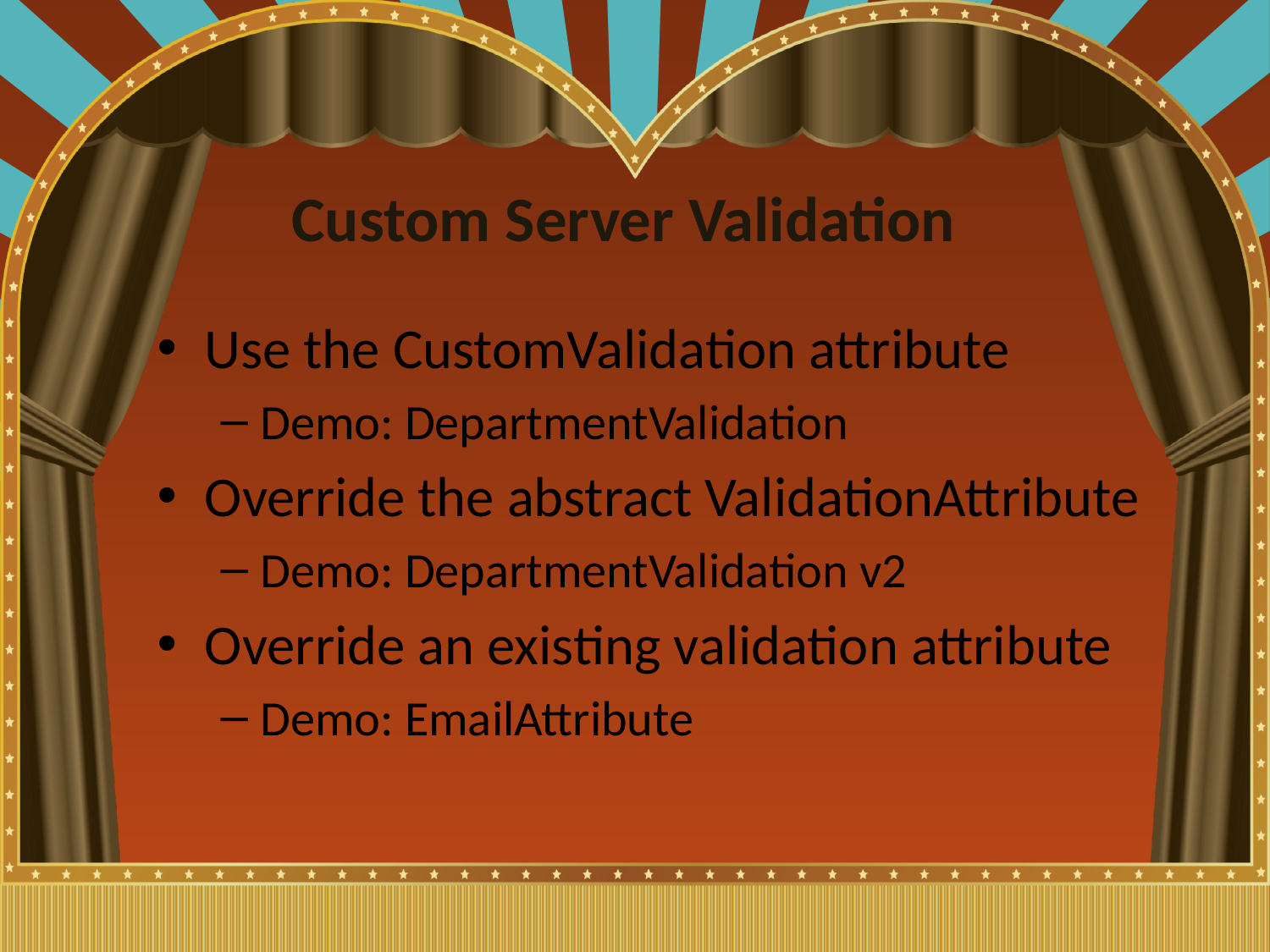

# Custom Server Validation
Use the CustomValidation attribute
Demo: DepartmentValidation
Override the abstract ValidationAttribute
Demo: DepartmentValidation v2
Override an existing validation attribute
Demo: EmailAttribute